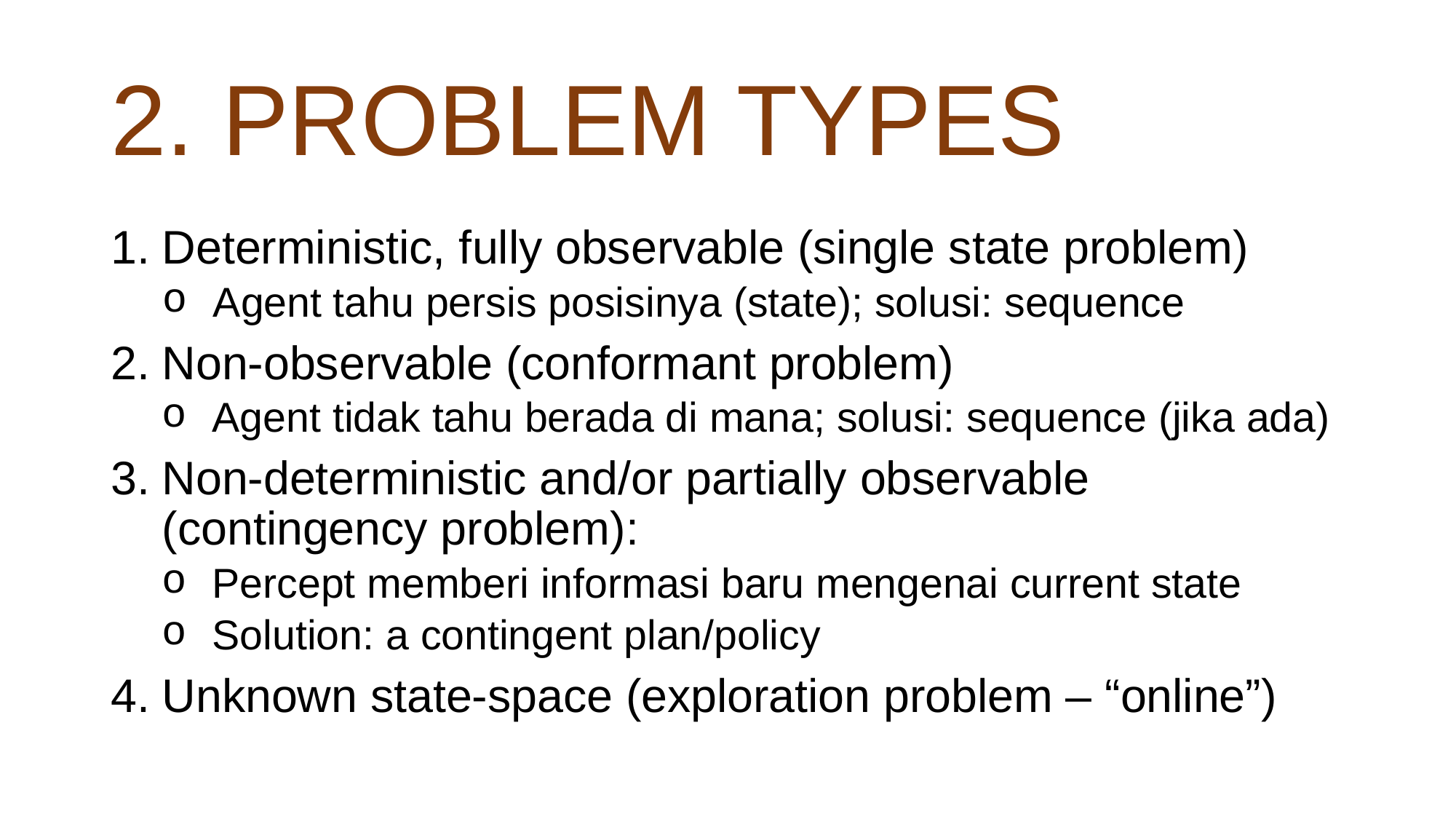

# 2. PROBLEM TYPES
Deterministic, fully observable (single state problem)
Agent tahu persis posisinya (state); solusi: sequence
Non-observable (conformant problem)
Agent tidak tahu berada di mana; solusi: sequence (jika ada)
Non-deterministic and/or partially observable (contingency problem):
Percept memberi informasi baru mengenai current state
Solution: a contingent plan/policy
Unknown state-space (exploration problem – “online”)